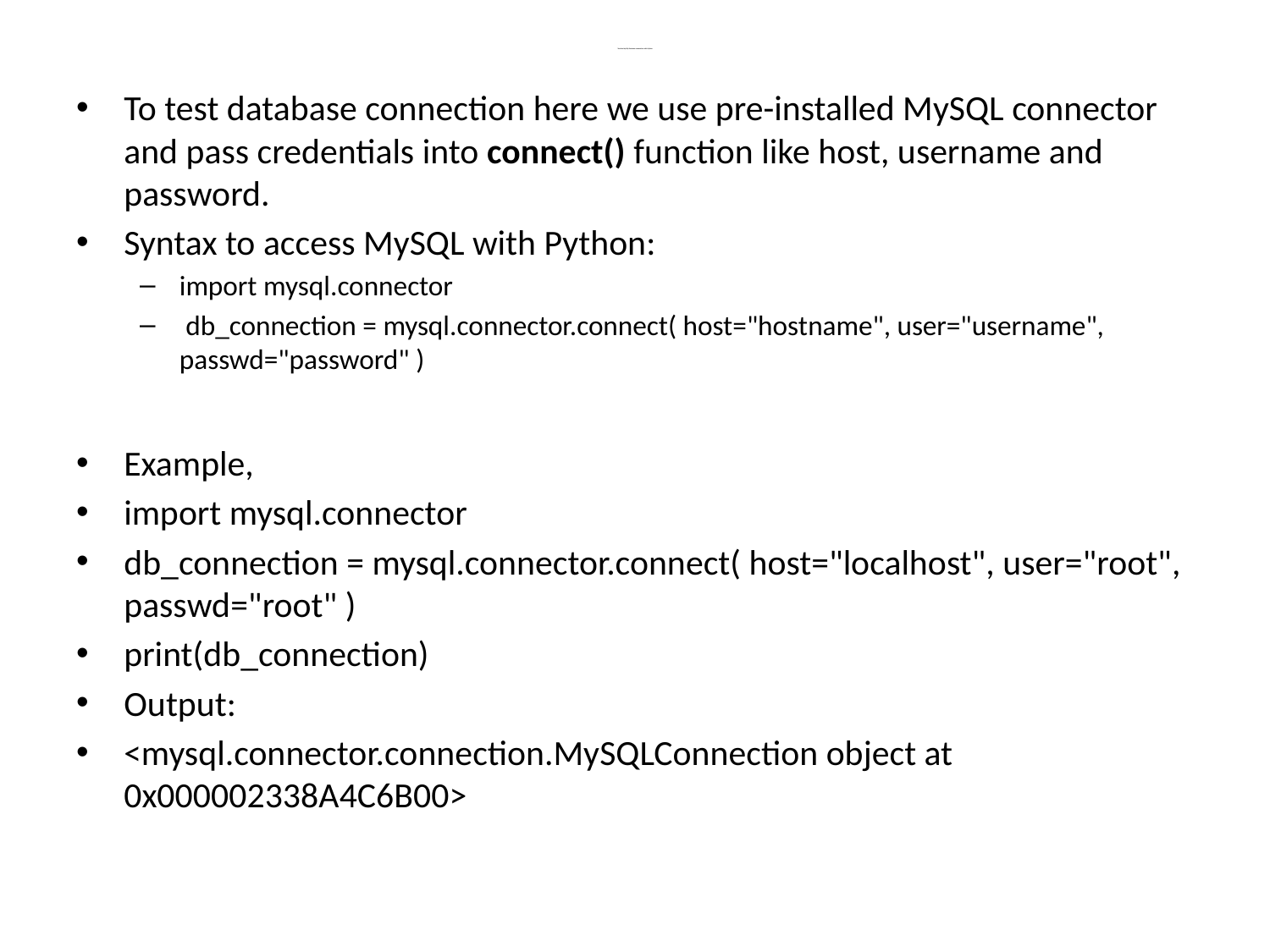

# Test the MySQL Database connection with Python
To test database connection here we use pre-installed MySQL connector and pass credentials into connect() function like host, username and password.
Syntax to access MySQL with Python:
import mysql.connector
 db_connection = mysql.connector.connect( host="hostname", user="username", passwd="password" )

Example,
import mysql.connector
db_connection = mysql.connector.connect( host="localhost", user="root", passwd="root" )
print(db_connection)
Output:
<mysql.connector.connection.MySQLConnection object at 0x000002338A4C6B00>